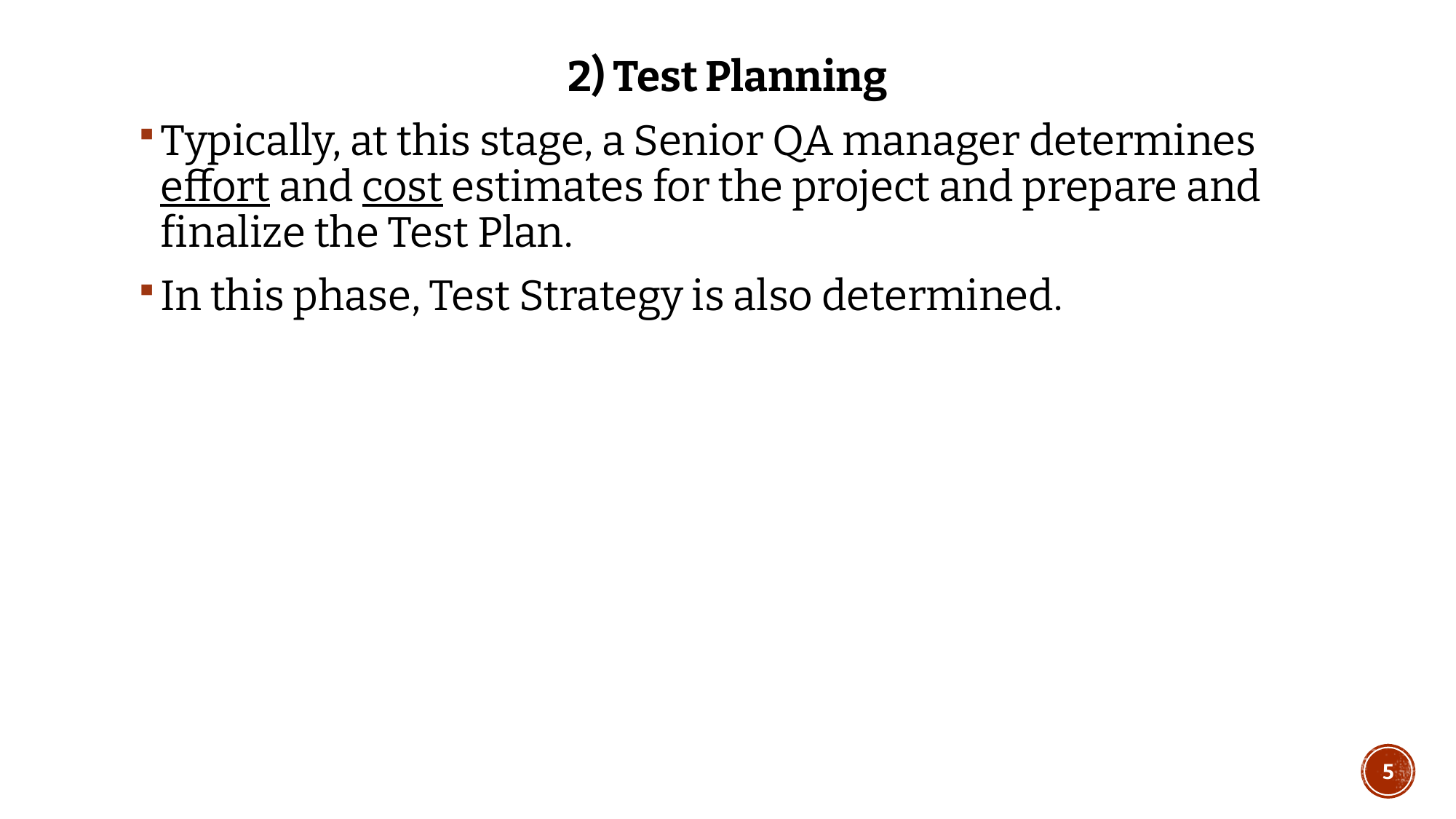

2) Test Planning
Typically, at this stage, a Senior QA manager determines effort and cost estimates for the project and prepare and finalize the Test Plan.
In this phase, Test Strategy is also determined.

5